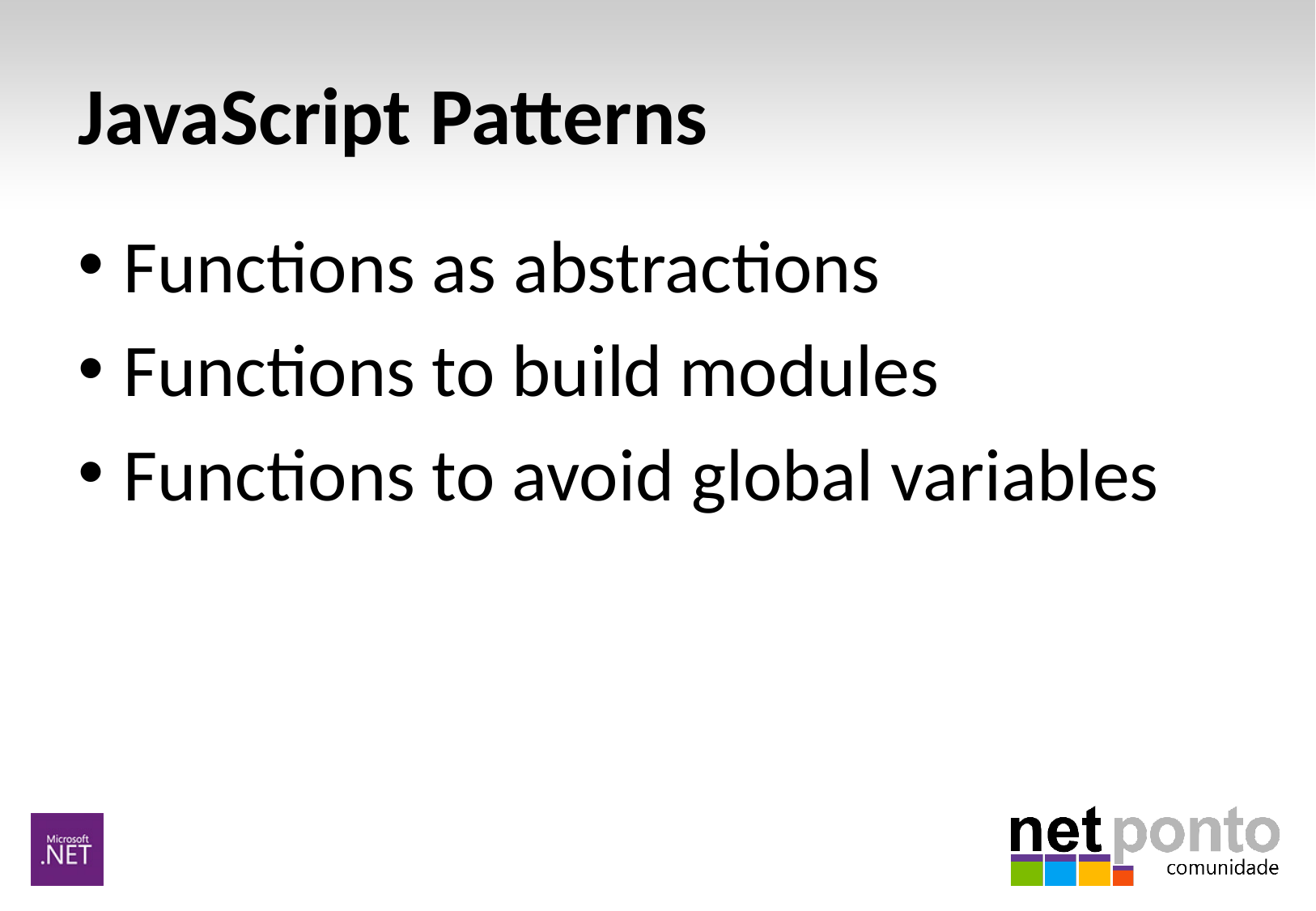

# JavaScript Patterns
Functions as abstractions
Functions to build modules
Functions to avoid global variables